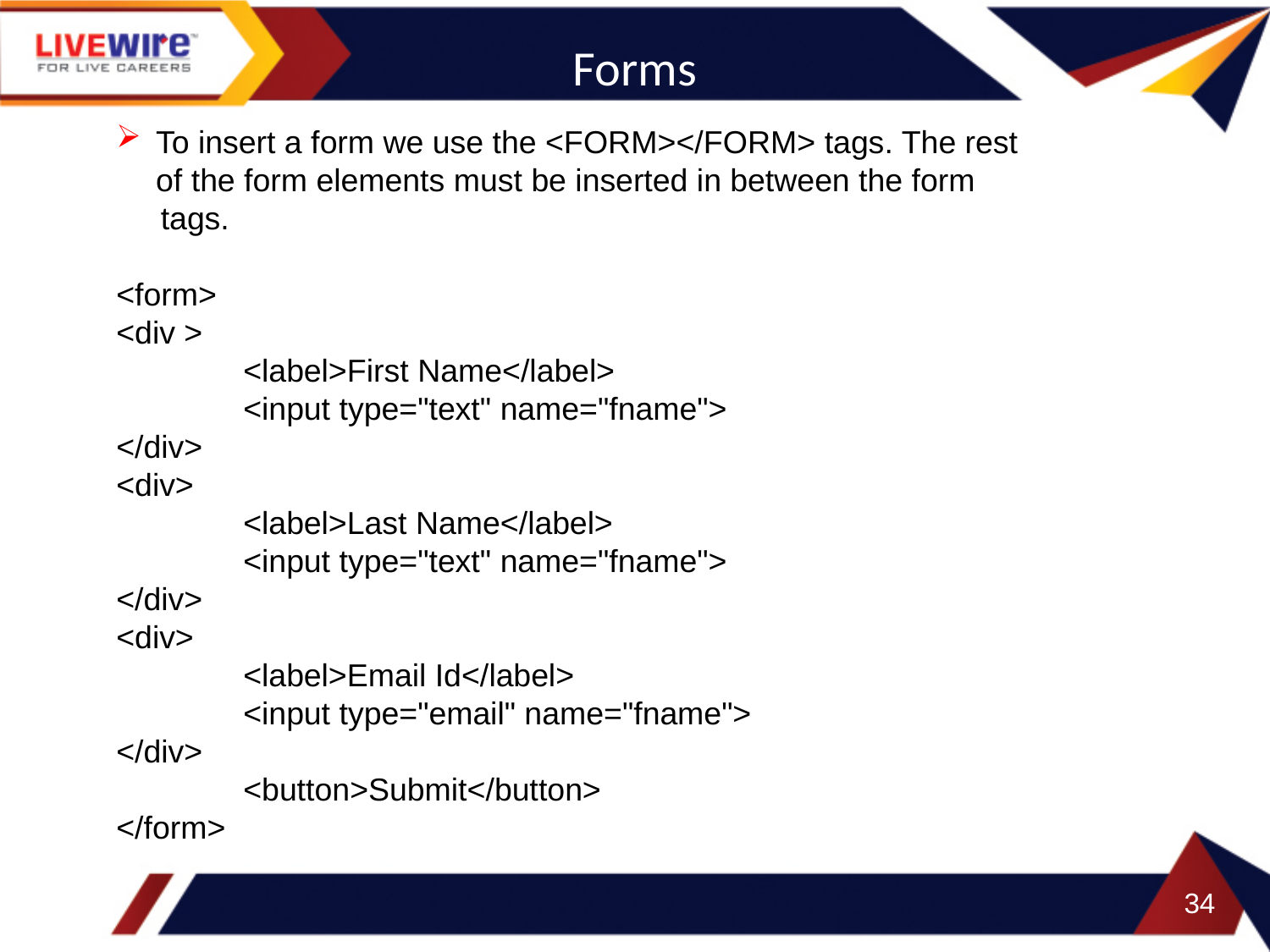

Forms

To insert a form we use the <FORM></FORM> tags. The rest of the form elements must be inserted in between the form
     tags.

<form>
<div >
	<label>First Name</label>
	<input type="text" name="fname">
</div>
<div>
	<label>Last Name</label>
	<input type="text" name="fname">
</div>
<div>
	<label>Email Id</label>
	<input type="email" name="fname">
</div>
	<button>Submit</button>
</form>

34